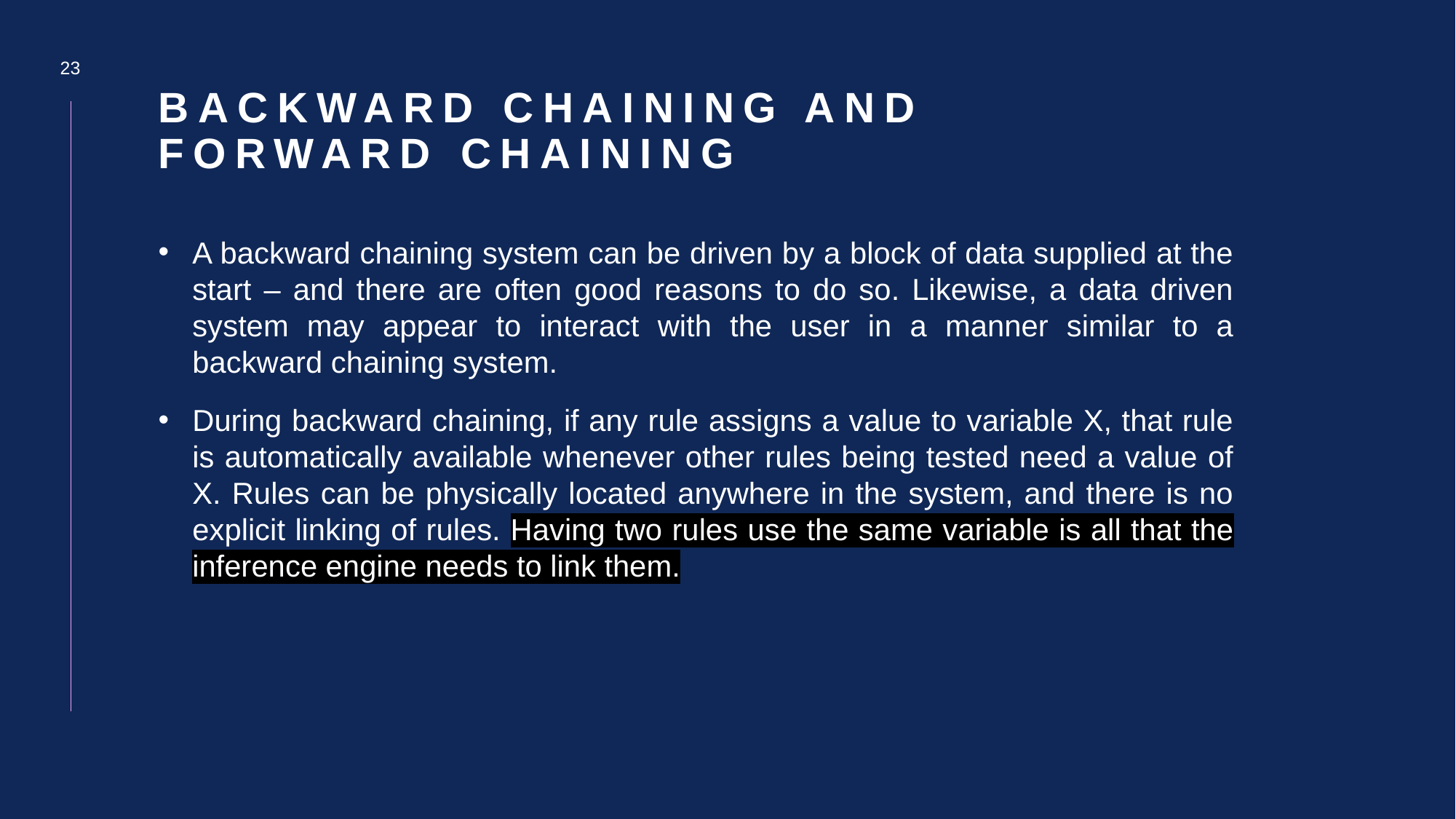

23
# Backward Chaining and forward Chaining
A backward chaining system can be driven by a block of data supplied at the start – and there are often good reasons to do so. Likewise, a data driven system may appear to interact with the user in a manner similar to a backward chaining system.

During backward chaining, if any rule assigns a value to variable X, that rule is automatically available whenever other rules being tested need a value of X. Rules can be physically located anywhere in the system, and there is no explicit linking of rules. Having two rules use the same variable is all that the inference engine needs to link them.